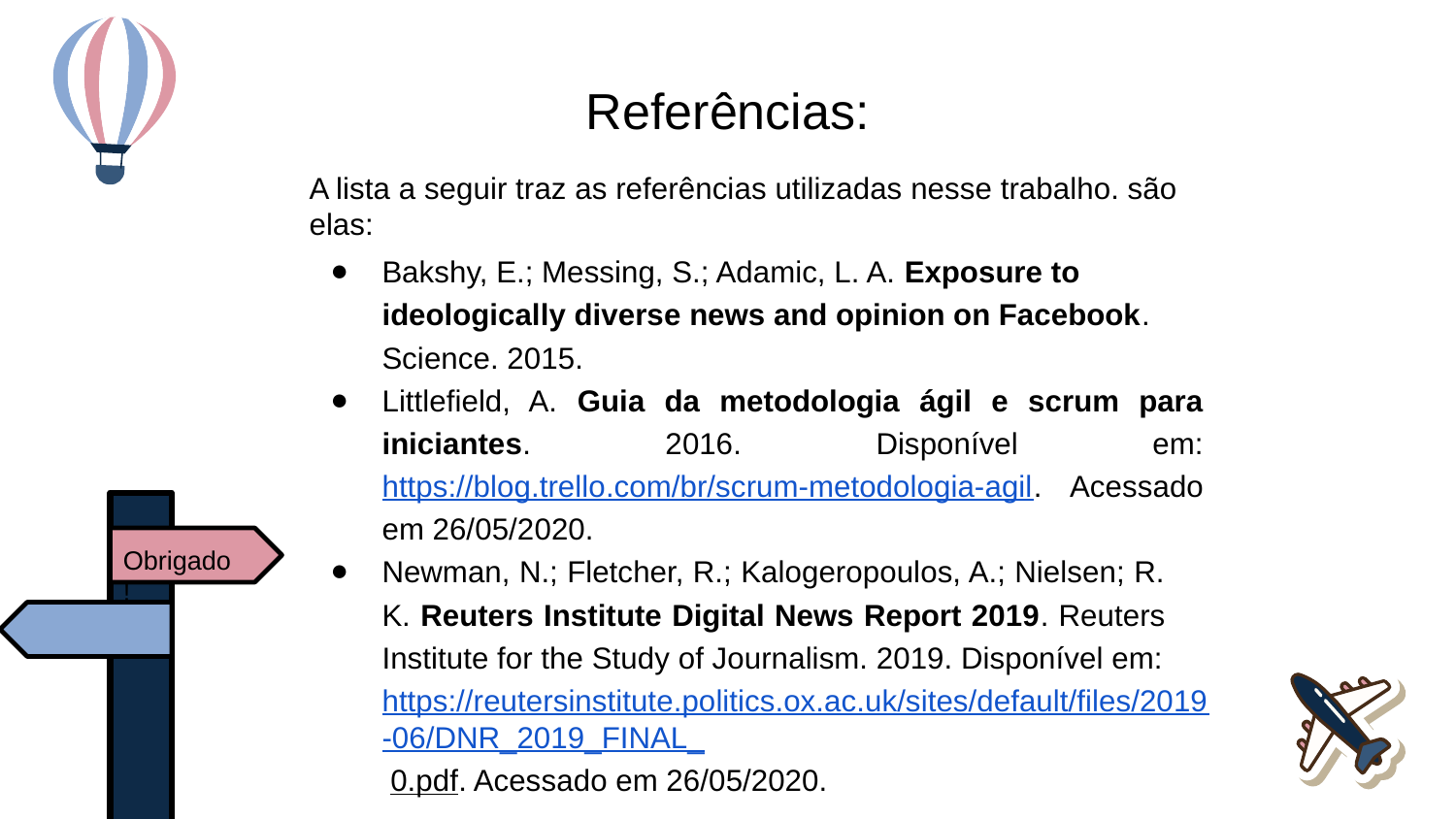

# Referências:
A lista a seguir traz as referências utilizadas nesse trabalho. são elas:
Bakshy, E.; Messing, S.; Adamic, L. A. Exposure to ideologically diverse news and opinion on Facebook. Science. 2015.
Littlefield, A. Guia da metodologia ágil e scrum para iniciantes. 2016. Disponível em: https://blog.trello.com/br/scrum-metodologia-agil. Acessado em 26/05/2020.
Newman, N.; Fletcher, R.; Kalogeropoulos, A.; Nielsen; R. K. Reuters Institute Digital News Report 2019. Reuters Institute for the Study of Journalism. 2019. Disponível em:
https://reutersinstitute.politics.ox.ac.uk/sites/default/files/2019-06/DNR_2019_FINAL_ 0.pdf. Acessado em 26/05/2020.

Obrigado!